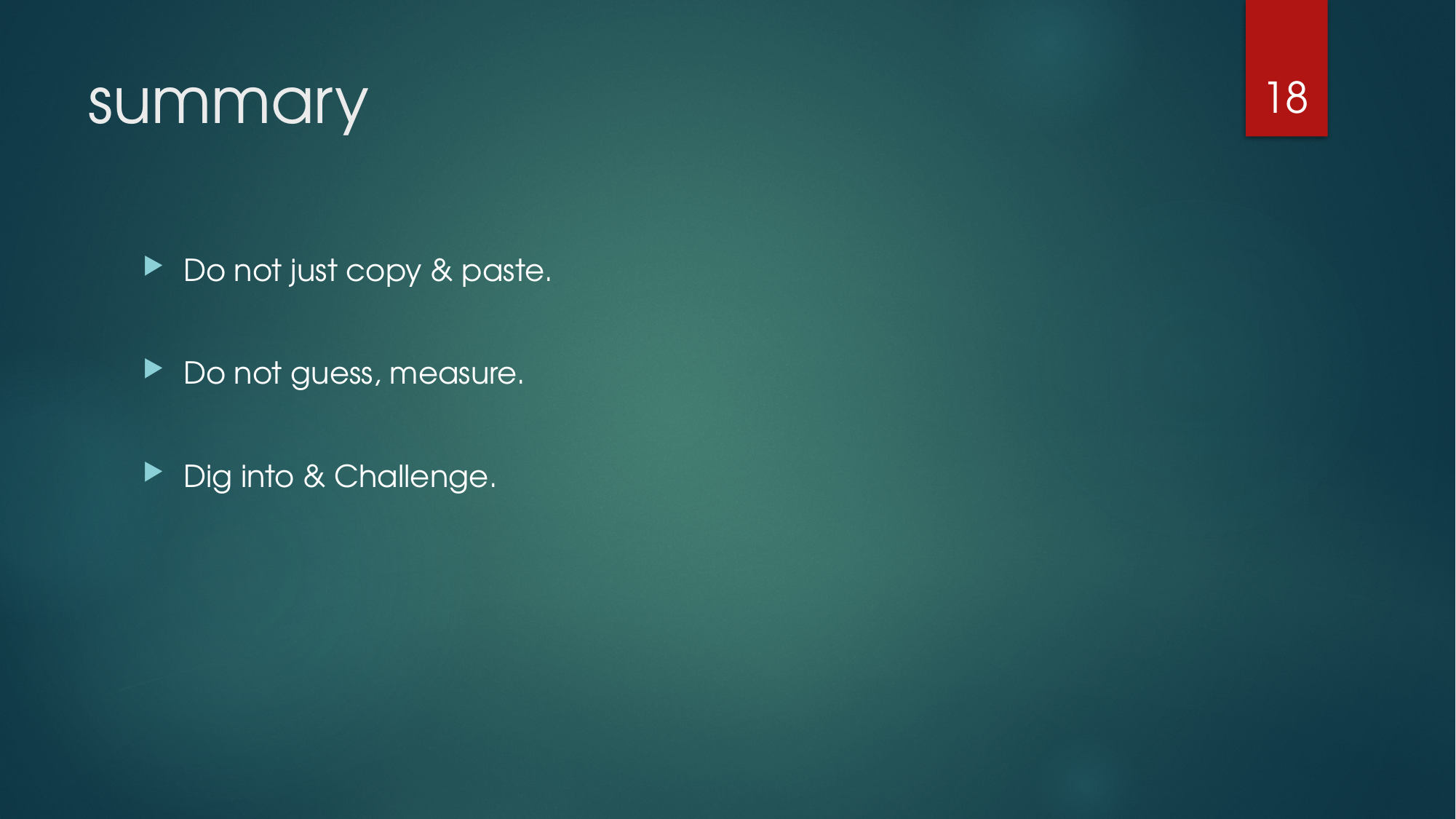

18
# summary
Do not just copy & paste.

Do not guess, measure.

Dig into & Challenge.